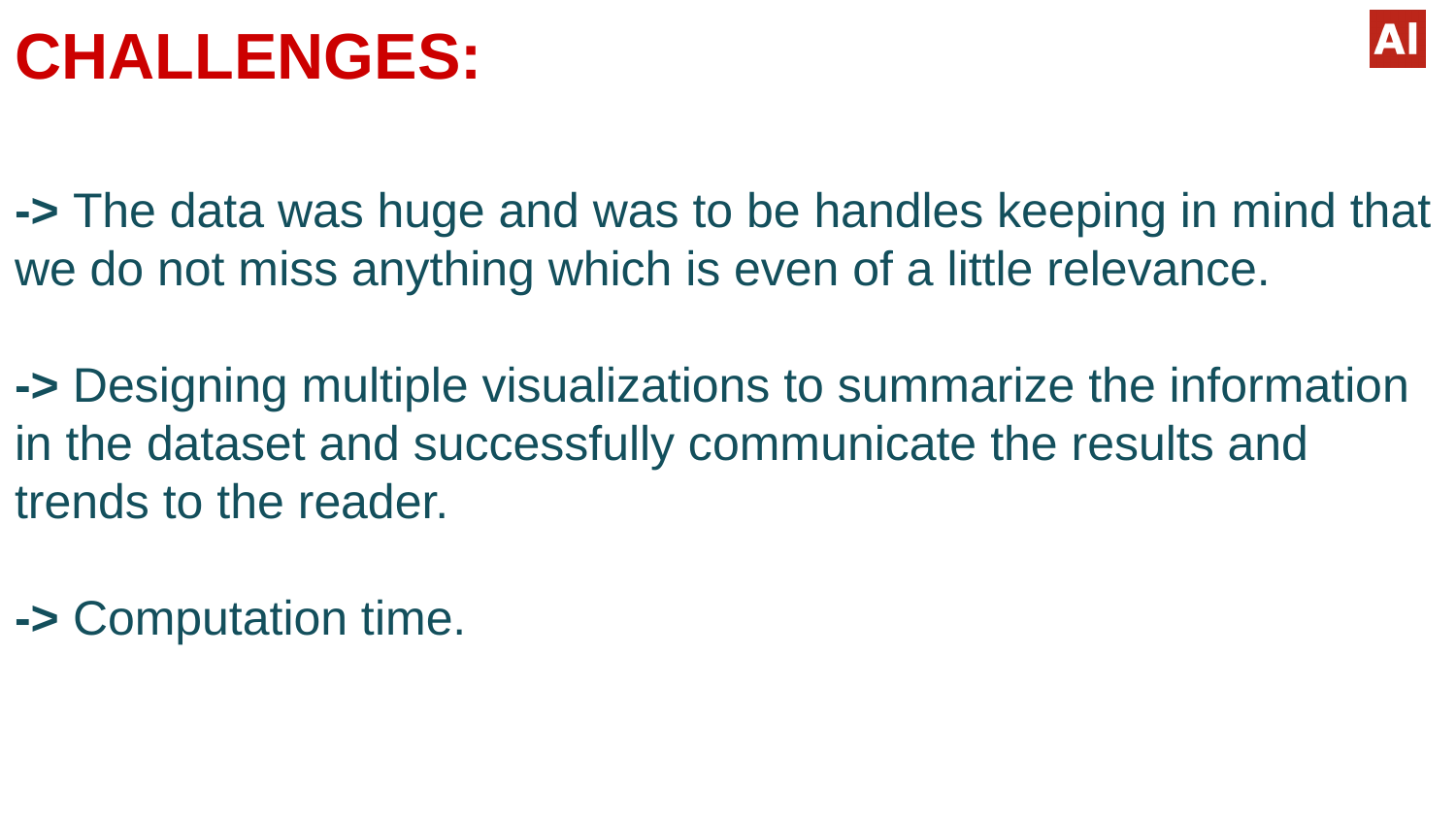

# CHALLENGES: -> The data was huge and was to be handles keeping in mind that we do not miss anything which is even of a little relevance. -> Designing multiple visualizations to summarize the information in the dataset and successfully communicate the results and trends to the reader. -> Computation time.